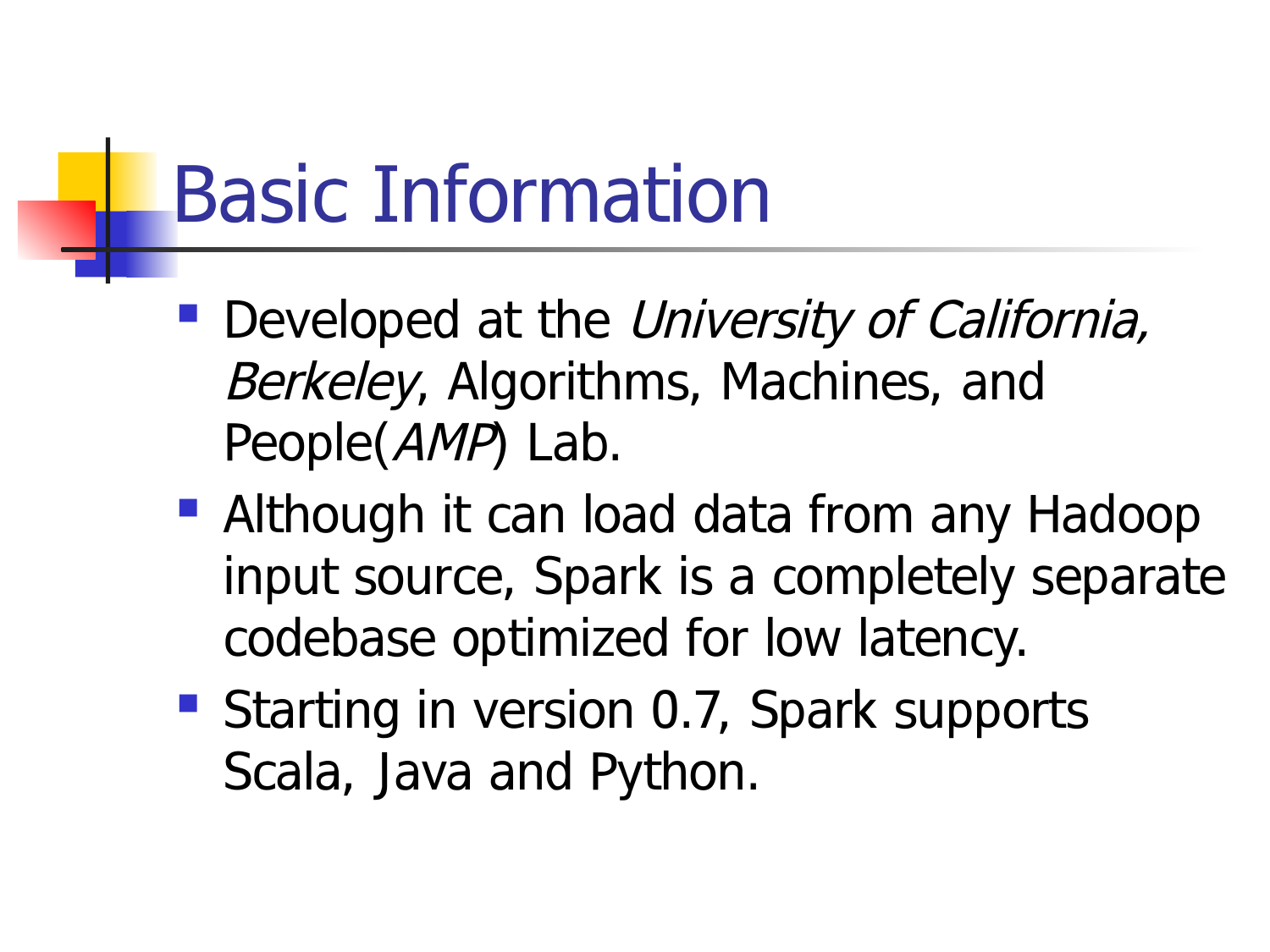

# Basic Information
Developed at the University of California, Berkeley, Algorithms, Machines, and People(AMP) Lab.
Although it can load data from any Hadoop input source, Spark is a completely separate codebase optimized for low latency.
Starting in version 0.7, Spark supports Scala, Java and Python.